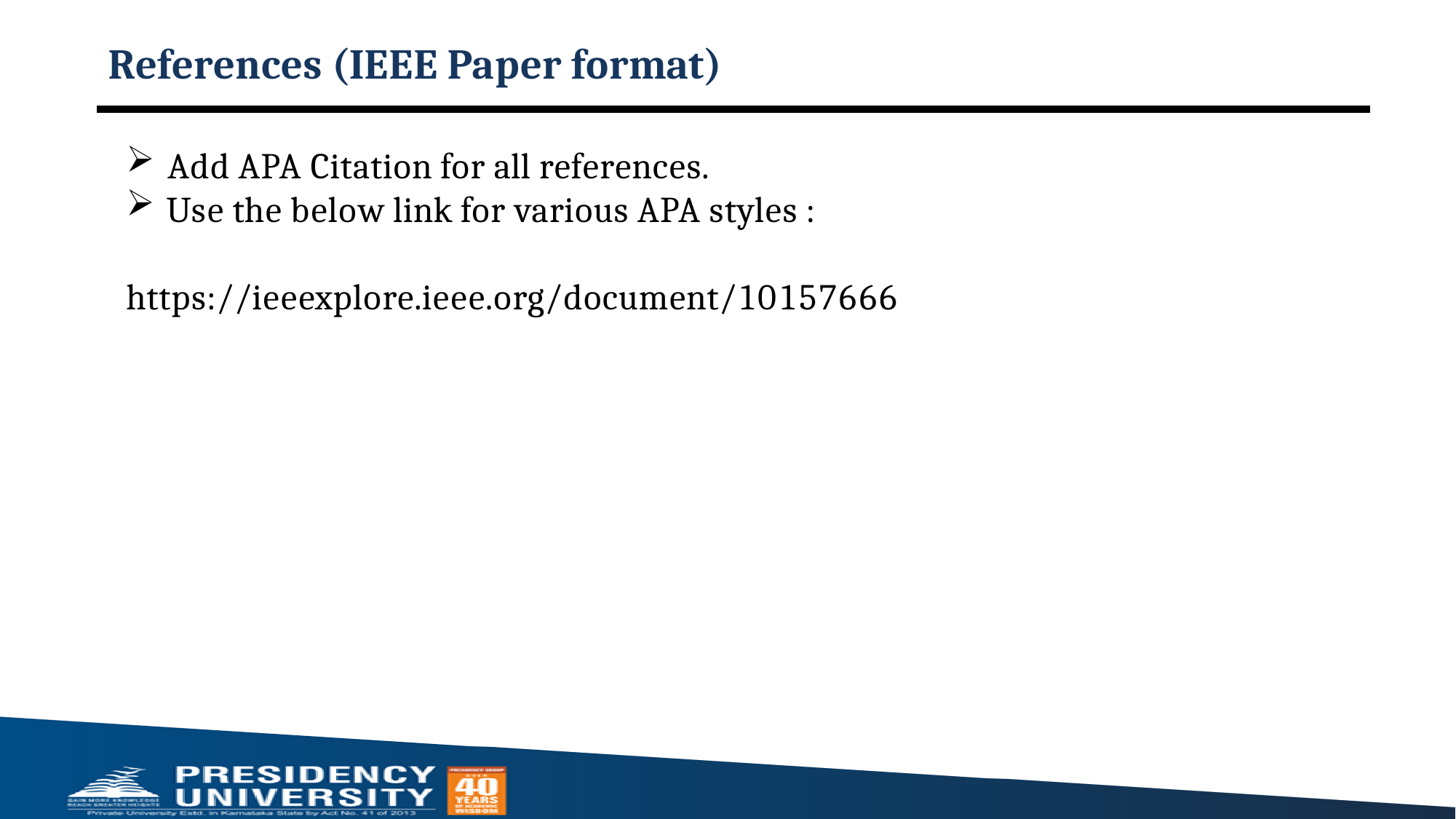

# References (IEEE Paper format)
Add APA Citation for all references.
Use the below link for various APA styles :

https://ieeexplore.ieee.org/document/10157666